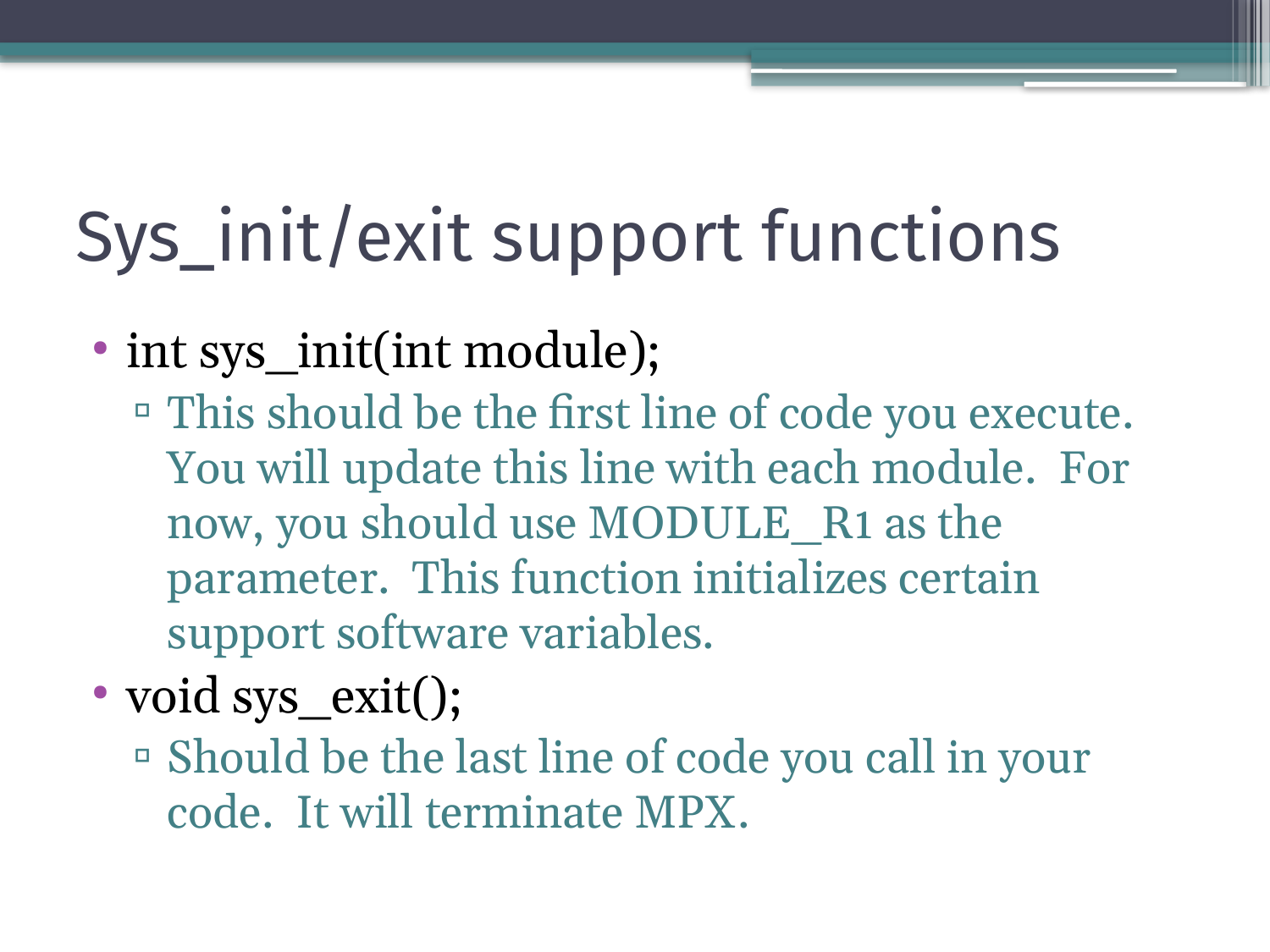

# Sys_init/exit support functions
int sys_init(int module);
This should be the first line of code you execute.  You will update this line with each module.  For now, you should use MODULE_R1 as the parameter.  This function initializes certain support software variables.
void sys_exit();
Should be the last line of code you call in your code.  It will terminate MPX.